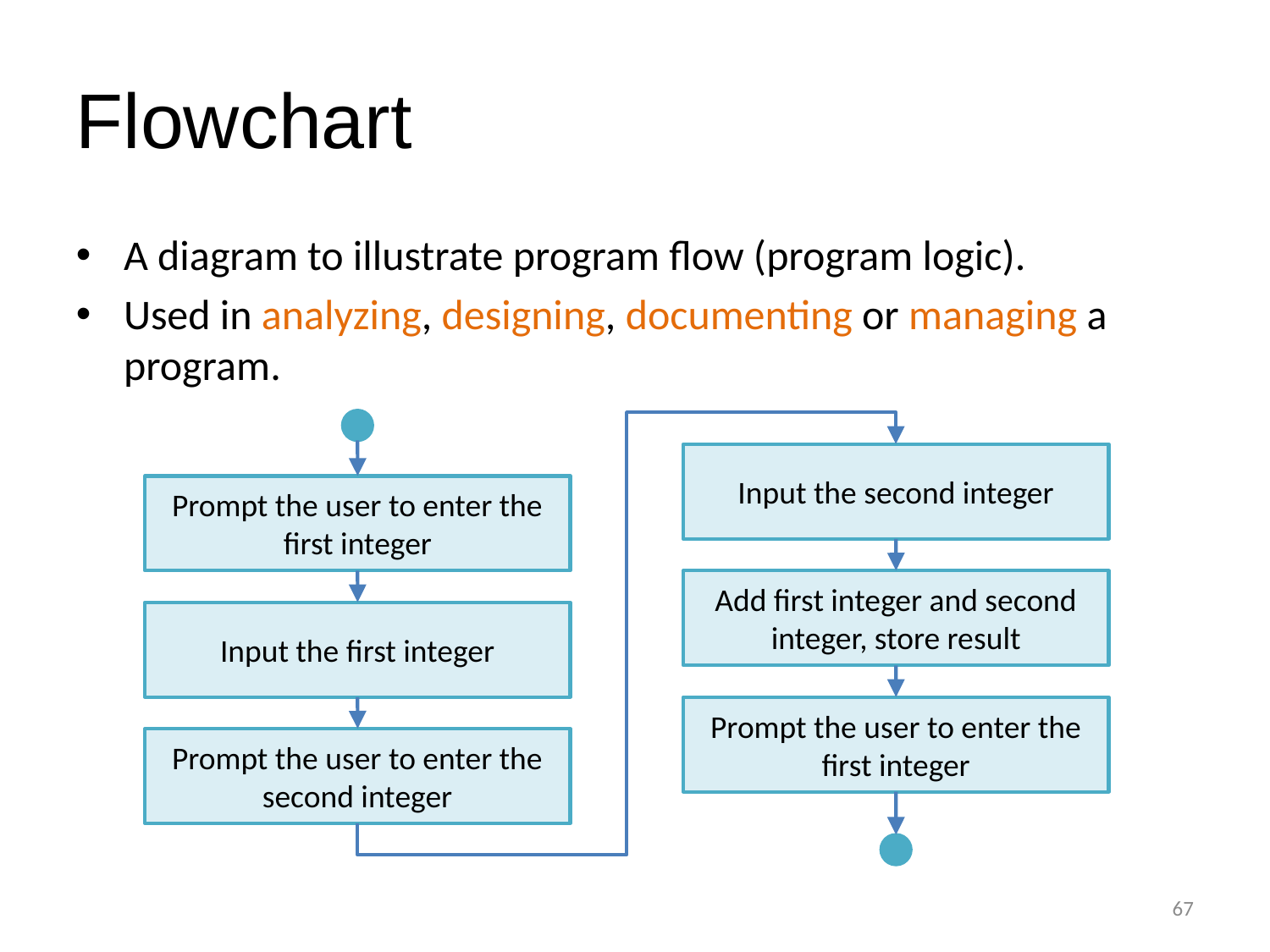

Flowchart
A diagram to illustrate program flow (program logic).
Used in analyzing, designing, documenting or managing a program.

Input the second integer
Prompt the user to enter the first integer

Add first integer and second integer, store result

Input the first integer

Prompt the user to enter the first integer
Prompt the user to enter the second integer

67